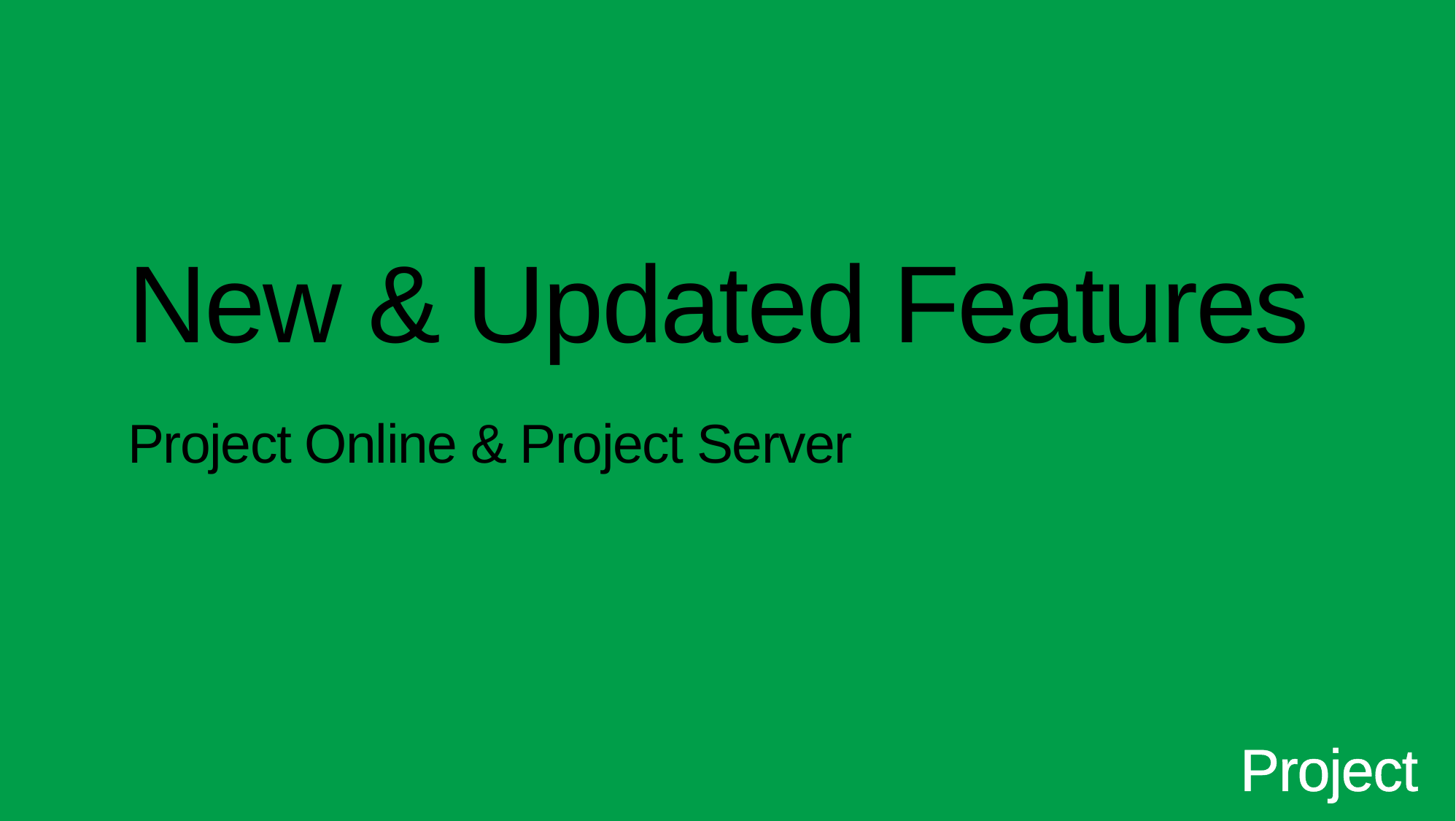

# New & Updated Features
Project Online & Project Server